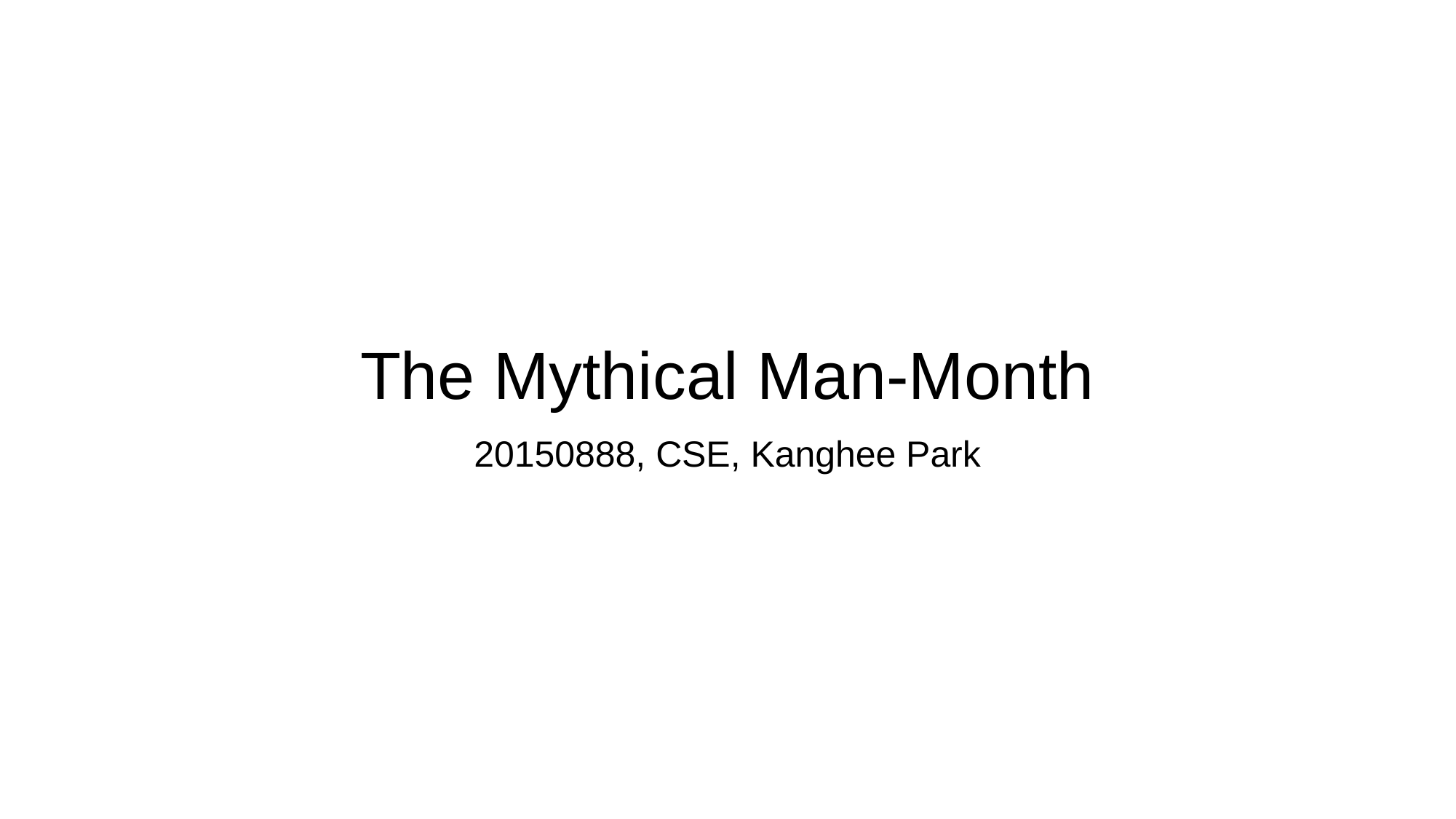

# The Mythical Man-Month
20150888, CSE, Kanghee Park